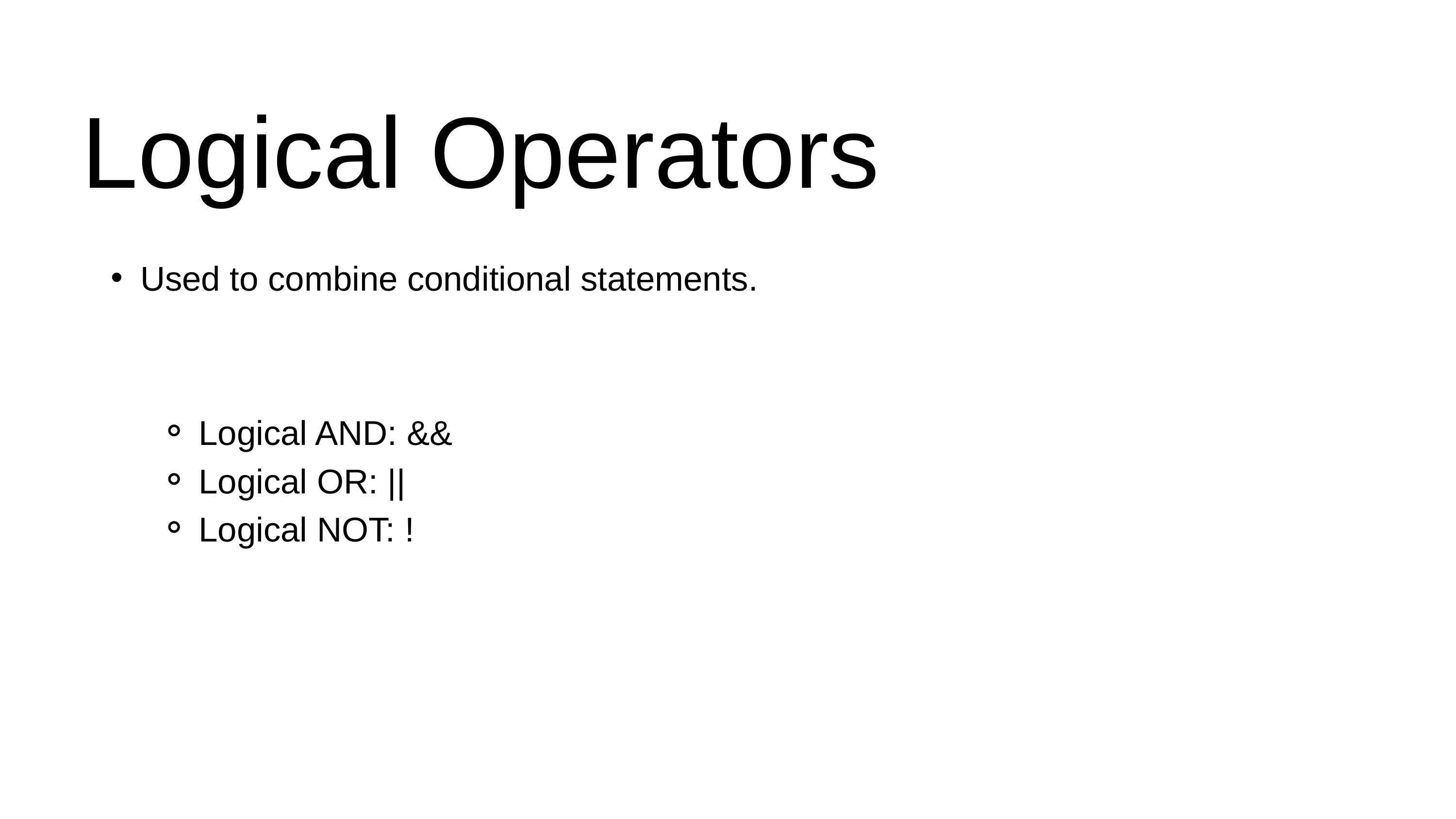

Logical Operators
Used to combine conditional statements.
Logical AND: &&
Logical OR: ||
Logical NOT: !